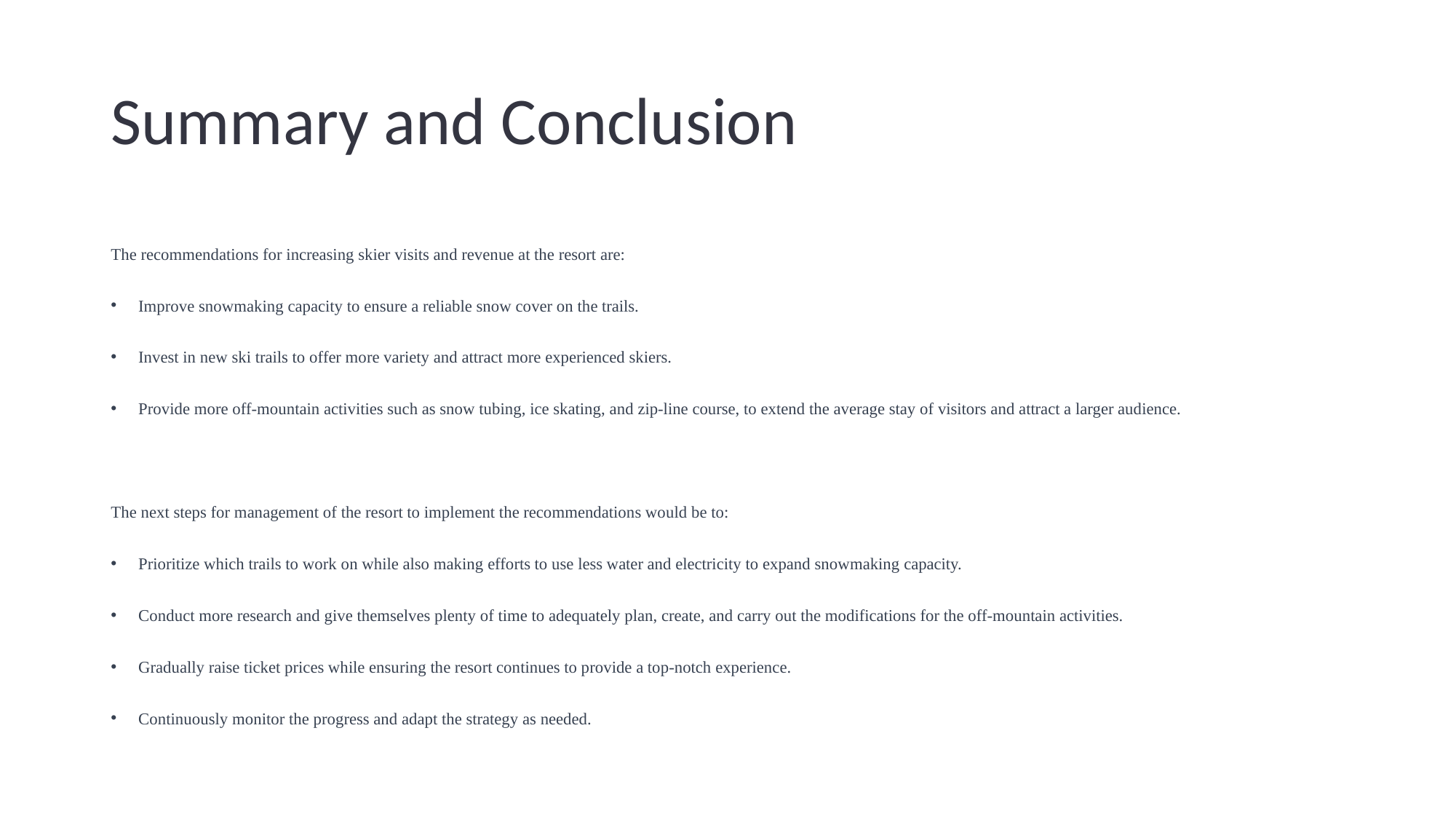

# Summary and Conclusion
The recommendations for increasing skier visits and revenue at the resort are:
Improve snowmaking capacity to ensure a reliable snow cover on the trails.
Invest in new ski trails to offer more variety and attract more experienced skiers.
Provide more off-mountain activities such as snow tubing, ice skating, and zip-line course, to extend the average stay of visitors and attract a larger audience.

The next steps for management of the resort to implement the recommendations would be to:
Prioritize which trails to work on while also making efforts to use less water and electricity to expand snowmaking capacity.
Conduct more research and give themselves plenty of time to adequately plan, create, and carry out the modifications for the off-mountain activities.
Gradually raise ticket prices while ensuring the resort continues to provide a top-notch experience.
Continuously monitor the progress and adapt the strategy as needed.